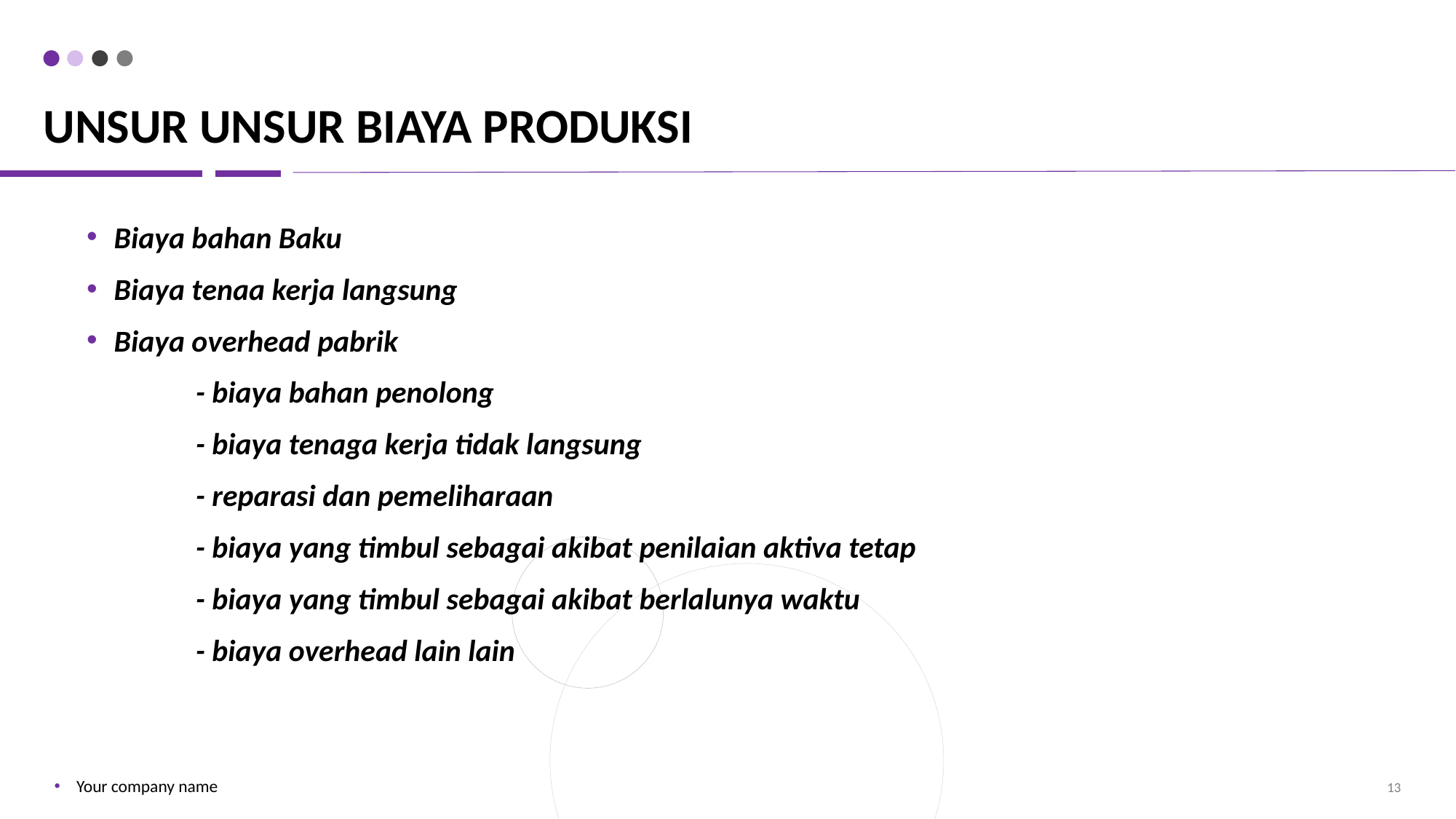

# Unsur unsur biaya produksi
Biaya bahan Baku
Biaya tenaa kerja langsung
Biaya overhead pabrik
	- biaya bahan penolong
	- biaya tenaga kerja tidak langsung
	- reparasi dan pemeliharaan
	- biaya yang timbul sebagai akibat penilaian aktiva tetap
	- biaya yang timbul sebagai akibat berlalunya waktu
	- biaya overhead lain lain

Your company name
13